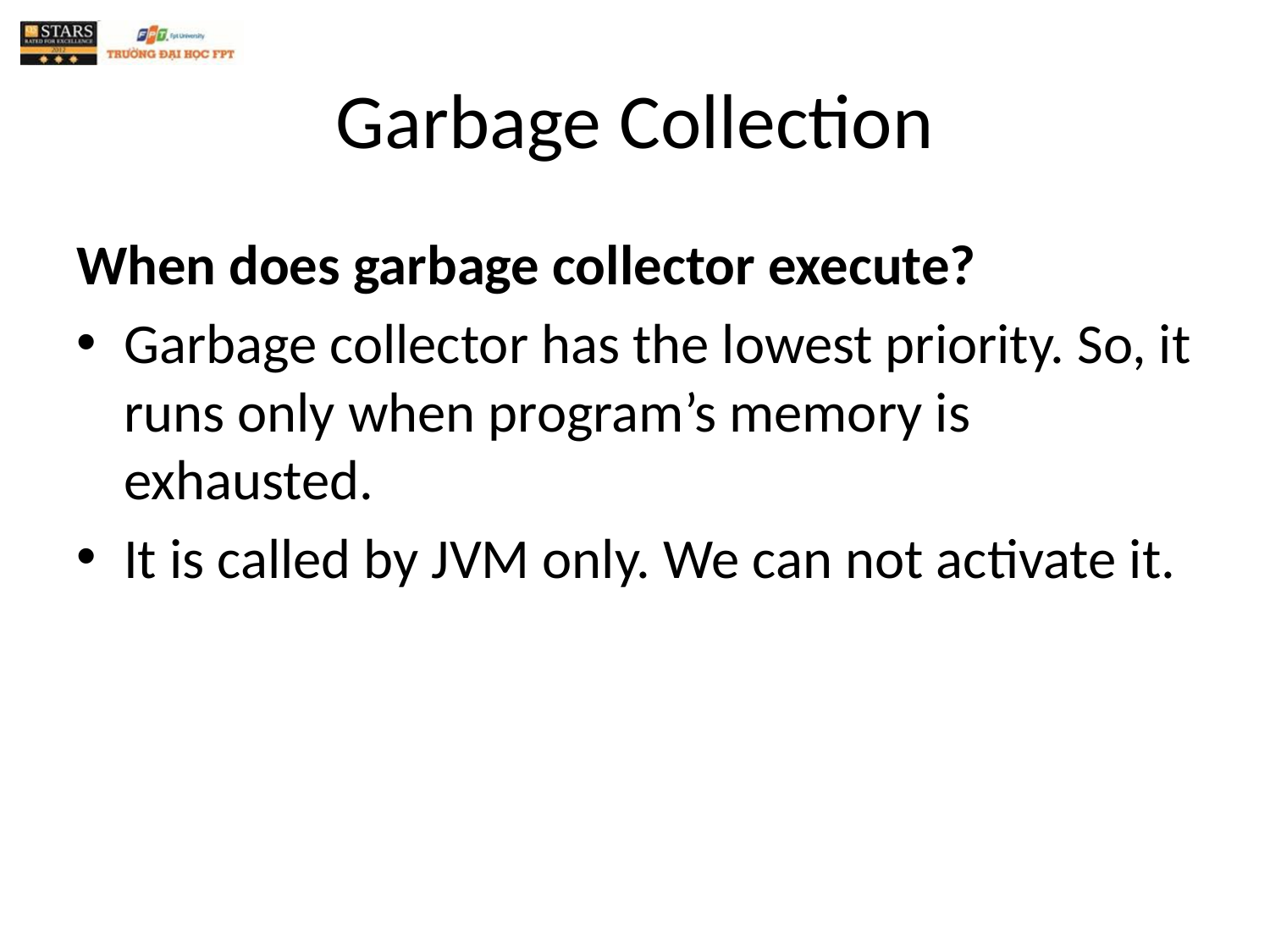

# Garbage Collection
When does garbage collector execute?
Garbage collector has the lowest priority. So, it runs only when program’s memory is exhausted.
It is called by JVM only. We can not activate it.